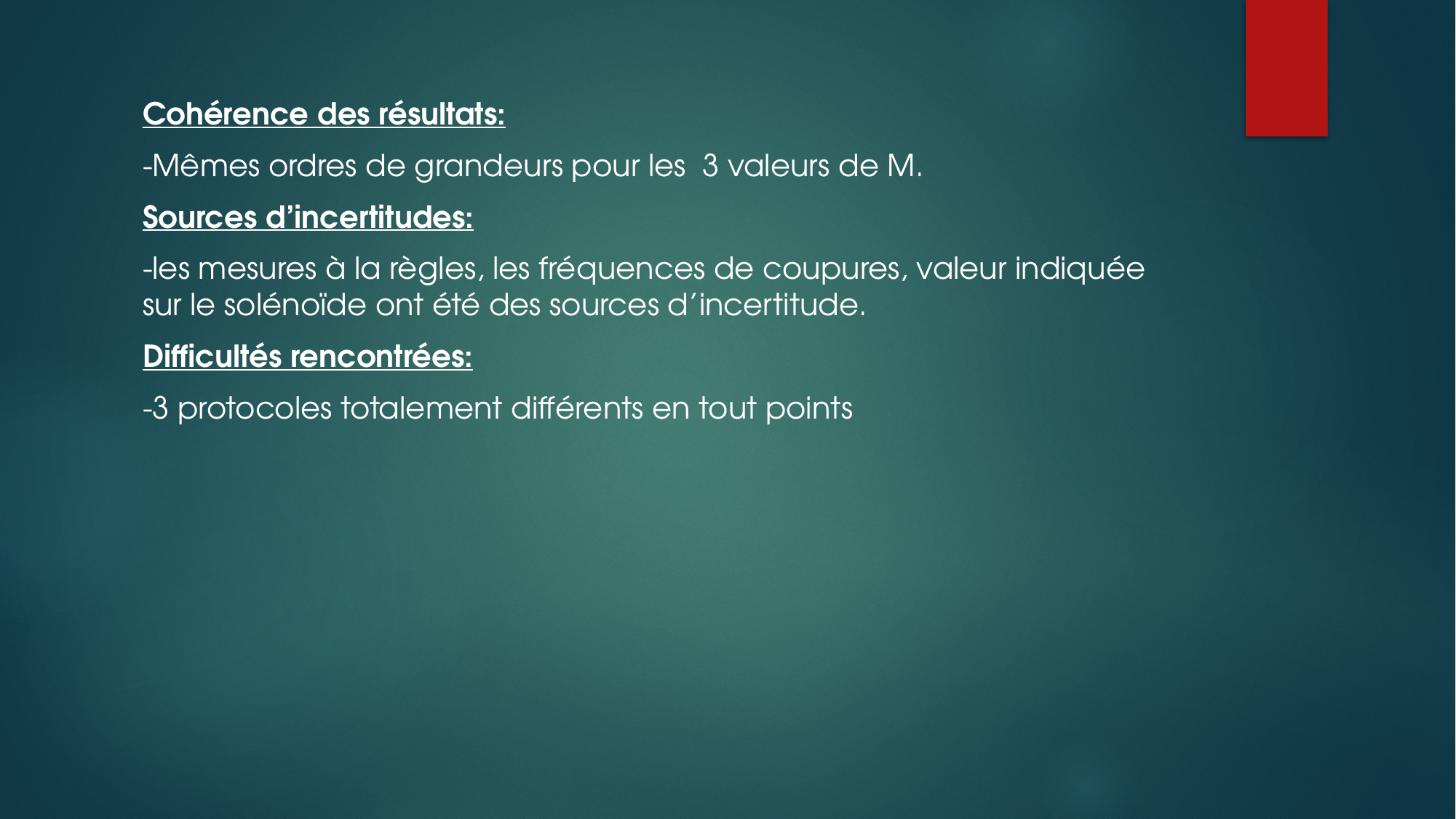

Cohérence des résultats:
-Mêmes ordres de grandeurs pour les  3 valeurs de M.
Sources d’incertitudes:
-les mesures à la règles, les fréquences de coupures, valeur indiquée sur le solénoïde ont été des sources d’incertitude.
Difficultés rencontrées:
-3 protocoles totalement différents en tout points